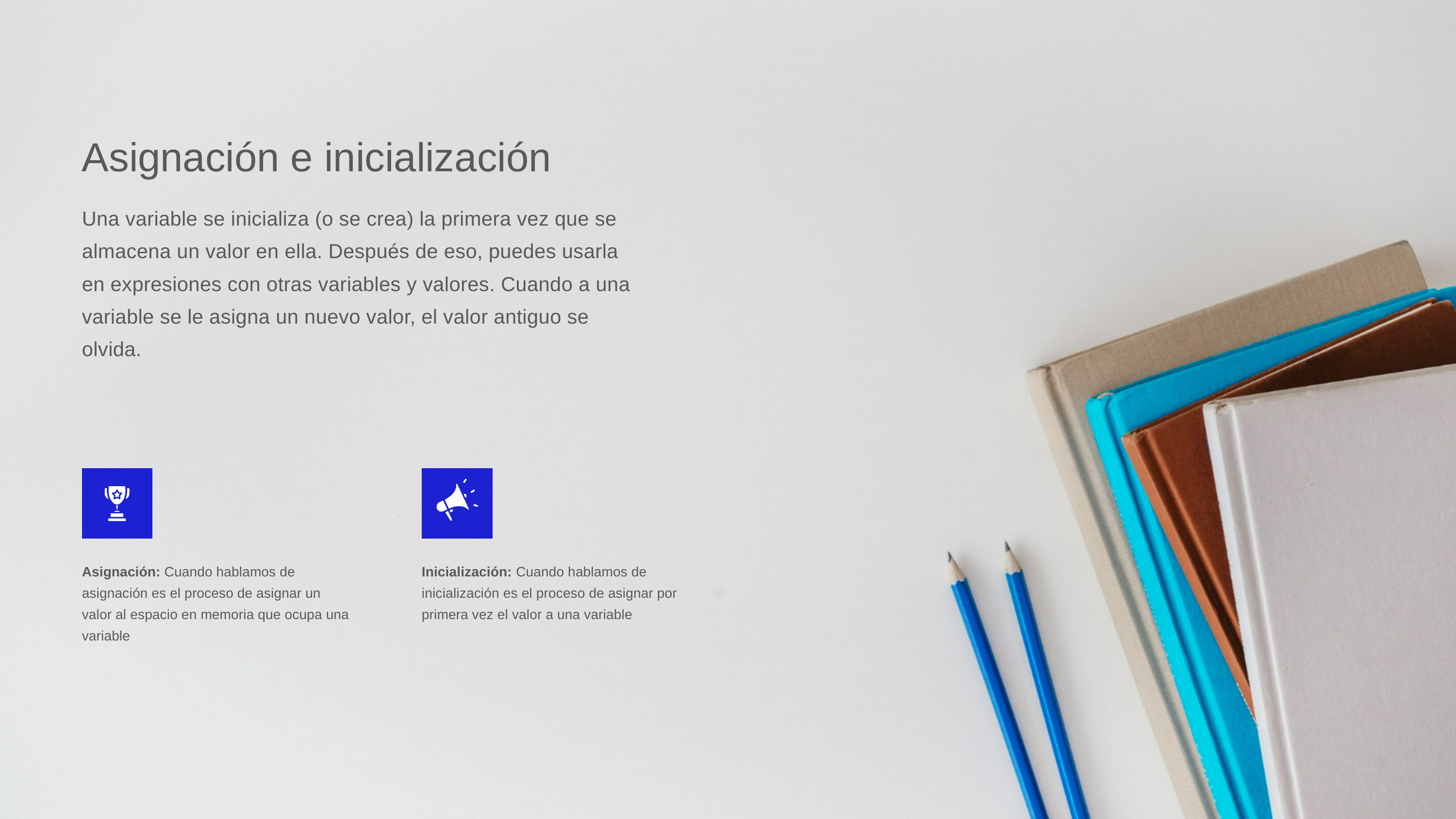

Asignación e inicialización
Una variable se inicializa (o se crea) la primera vez que se almacena un valor en ella. Después de eso, puedes usarla en expresiones con otras variables y valores. Cuando a una variable se le asigna un nuevo valor, el valor antiguo se olvida.

Asignación: Cuando hablamos de asignación es el proceso de asignar un valor al espacio en memoria que ocupa una variable

Inicialización: Cuando hablamos de inicialización es el proceso de asignar por primera vez el valor a una variable